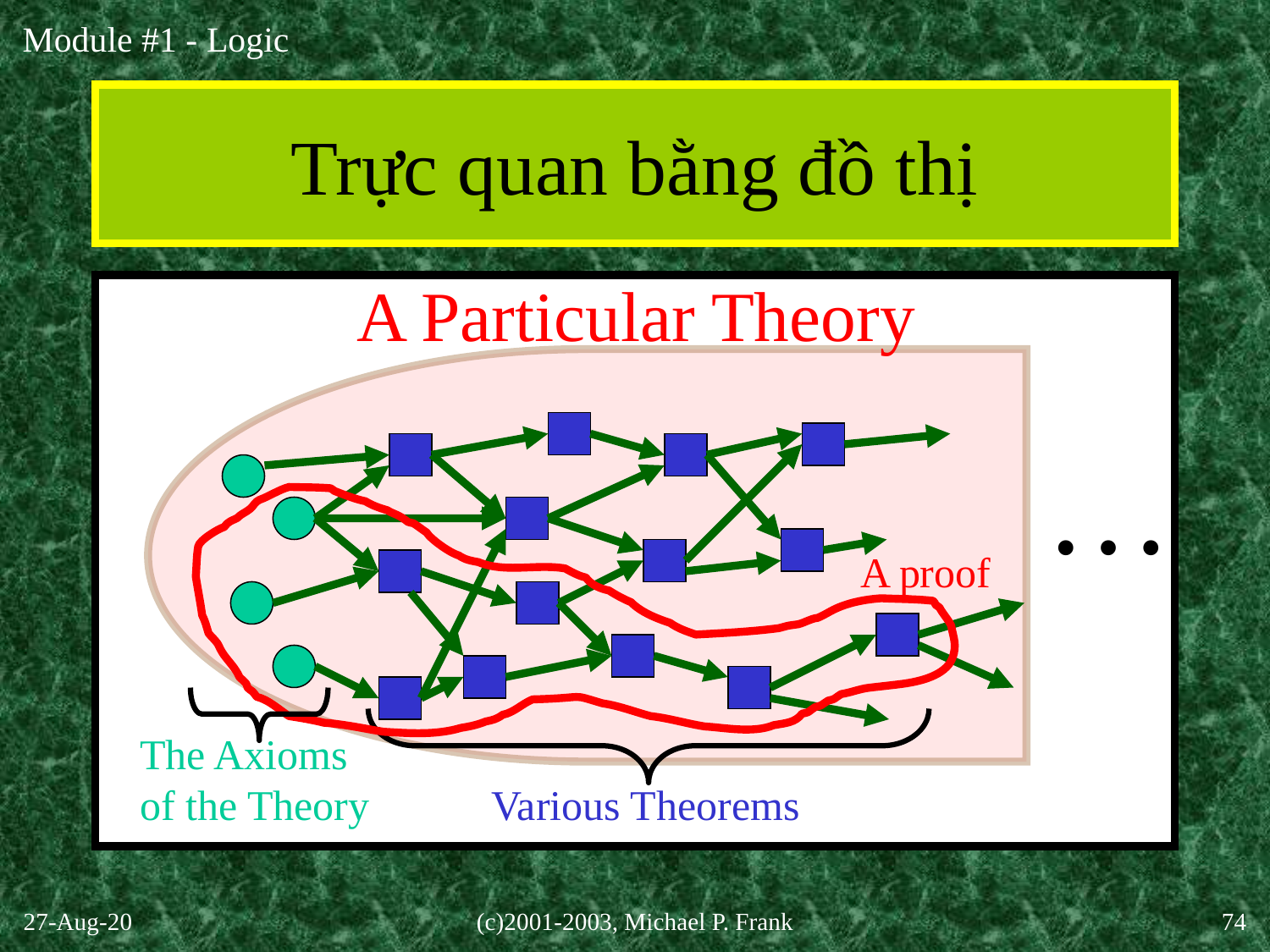

# Trực quan bằng đồ thị
A Particular Theory

…

A proof

The Axioms
of the Theory
Various Theorems
27-Aug-20
(c)2001-2003, Michael P. Frank
74